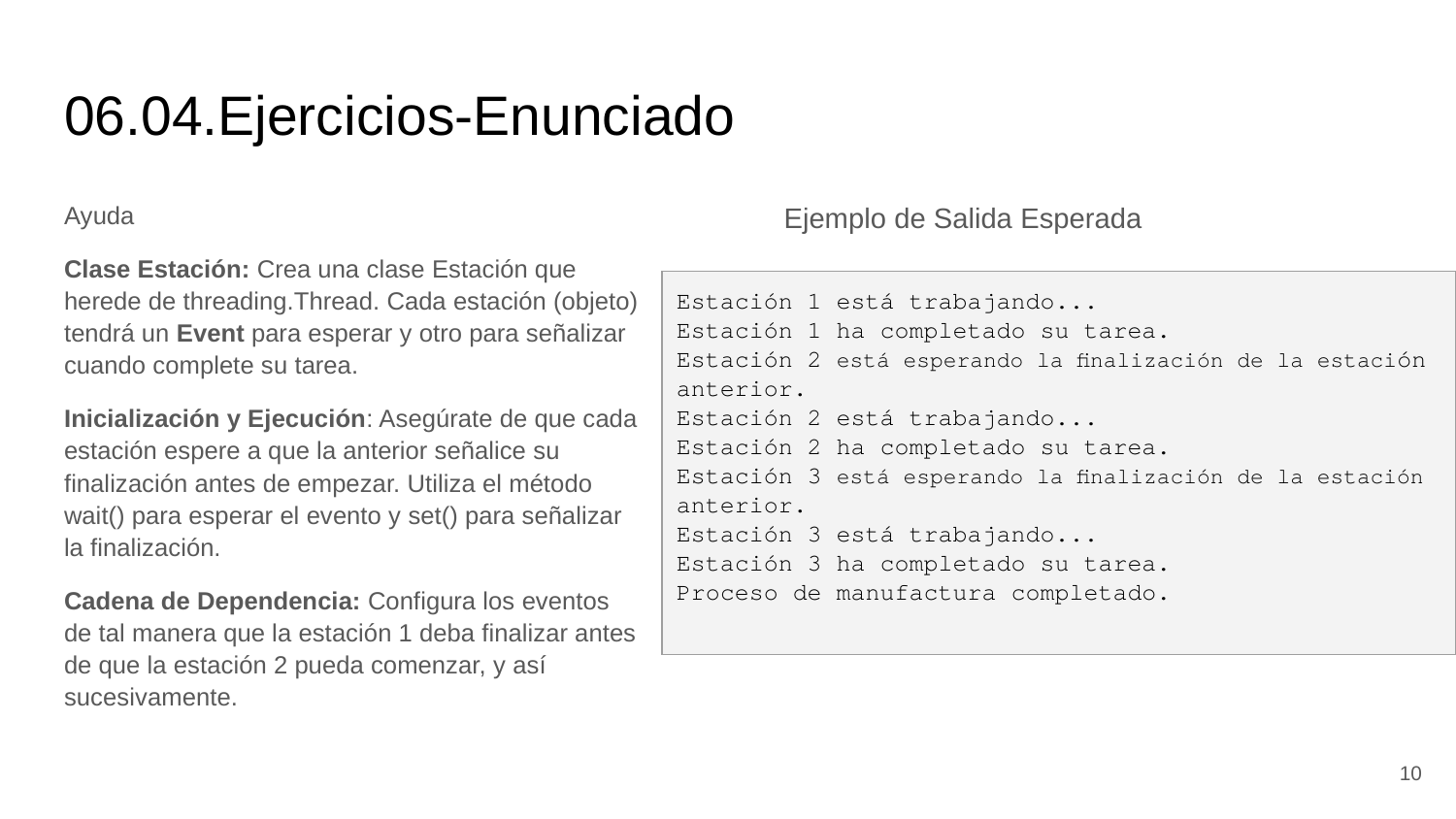

# 06.04.Ejercicios-Enunciado

Ayuda
Clase Estación: Crea una clase Estación que herede de threading.Thread. Cada estación (objeto) tendrá un Event para esperar y otro para señalizar cuando complete su tarea.
Inicialización y Ejecución: Asegúrate de que cada estación espere a que la anterior señalice su finalización antes de empezar. Utiliza el método wait() para esperar el evento y set() para señalizar la finalización.
Cadena de Dependencia: Configura los eventos de tal manera que la estación 1 deba finalizar antes de que la estación 2 pueda comenzar, y así sucesivamente.
Ejemplo de Salida Esperada

| Estación 1 está trabajando... Estación 1 ha completado su tarea. Estación 2 está esperando la finalización de la estación anterior. Estación 2 está trabajando... Estación 2 ha completado su tarea. Estación 3 está esperando la finalización de la estación anterior. Estación 3 está trabajando... Estación 3 ha completado su tarea. Proceso de manufactura completado. |
| --- |
10